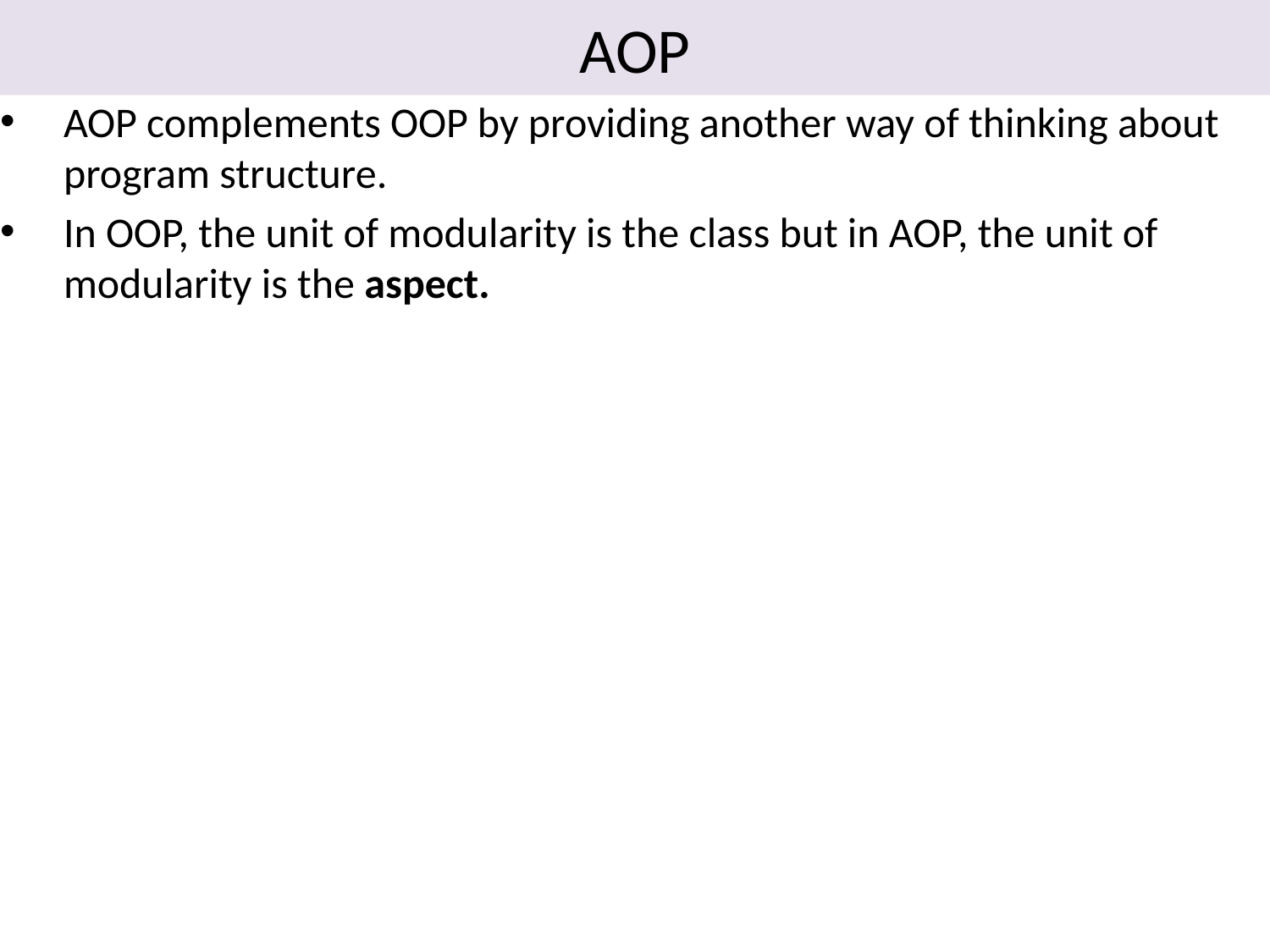

# AOP
AOP complements OOP by providing another way of thinking about program structure.
In OOP, the unit of modularity is the class but in AOP, the unit of modularity is the aspect.